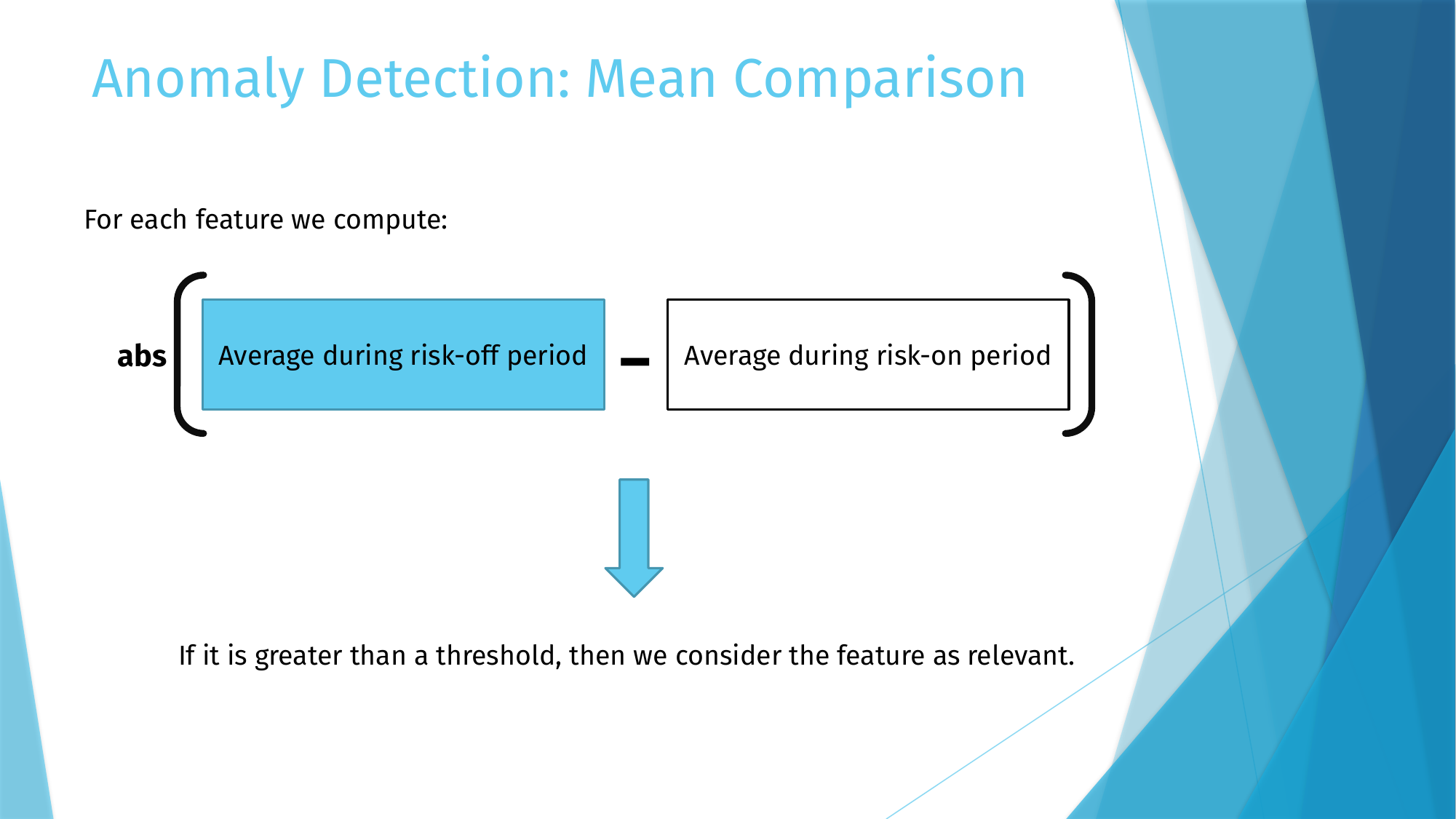

Anomaly Detection: Mean Comparison
For each feature we compute:

-
Average during risk-on period
Average during risk-off period
abs

If it is greater than a threshold, then we consider the feature as relevant.